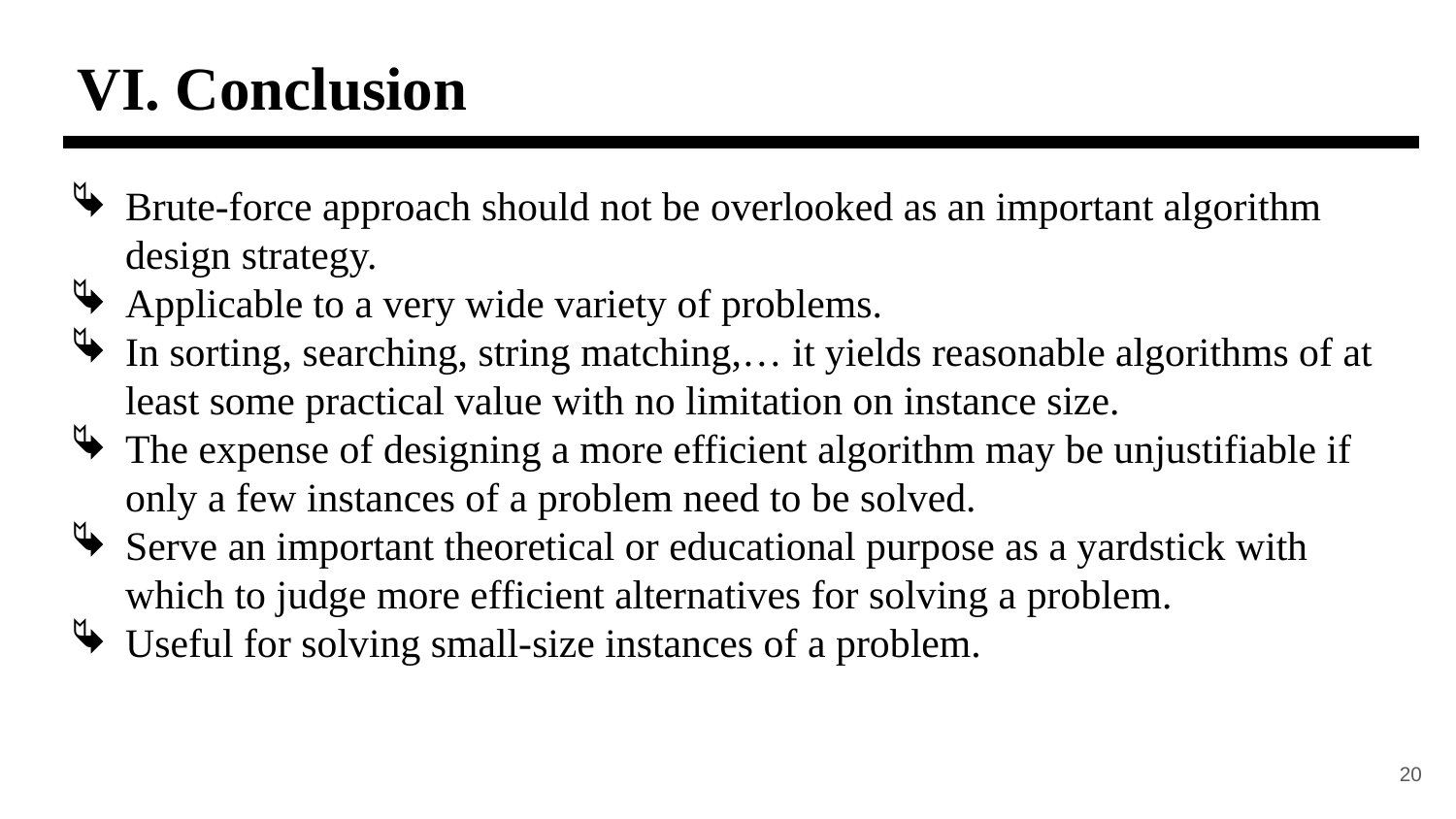

# VI. Conclusion
Brute-force approach should not be overlooked as an important algorithm  design strategy.
Applicable to a very wide variety of problems.
In sorting, searching, string matching,… it yields reasonable algorithms of at least some practical value with no limitation on instance size.
The expense of designing a more efficient algorithm may be unjustifiable if only a few instances of a problem need to be solved.
Serve an important theoretical or educational purpose as a yardstick with which to judge more efficient alternatives for solving a problem.
Useful for solving small-size instances of a problem.

20